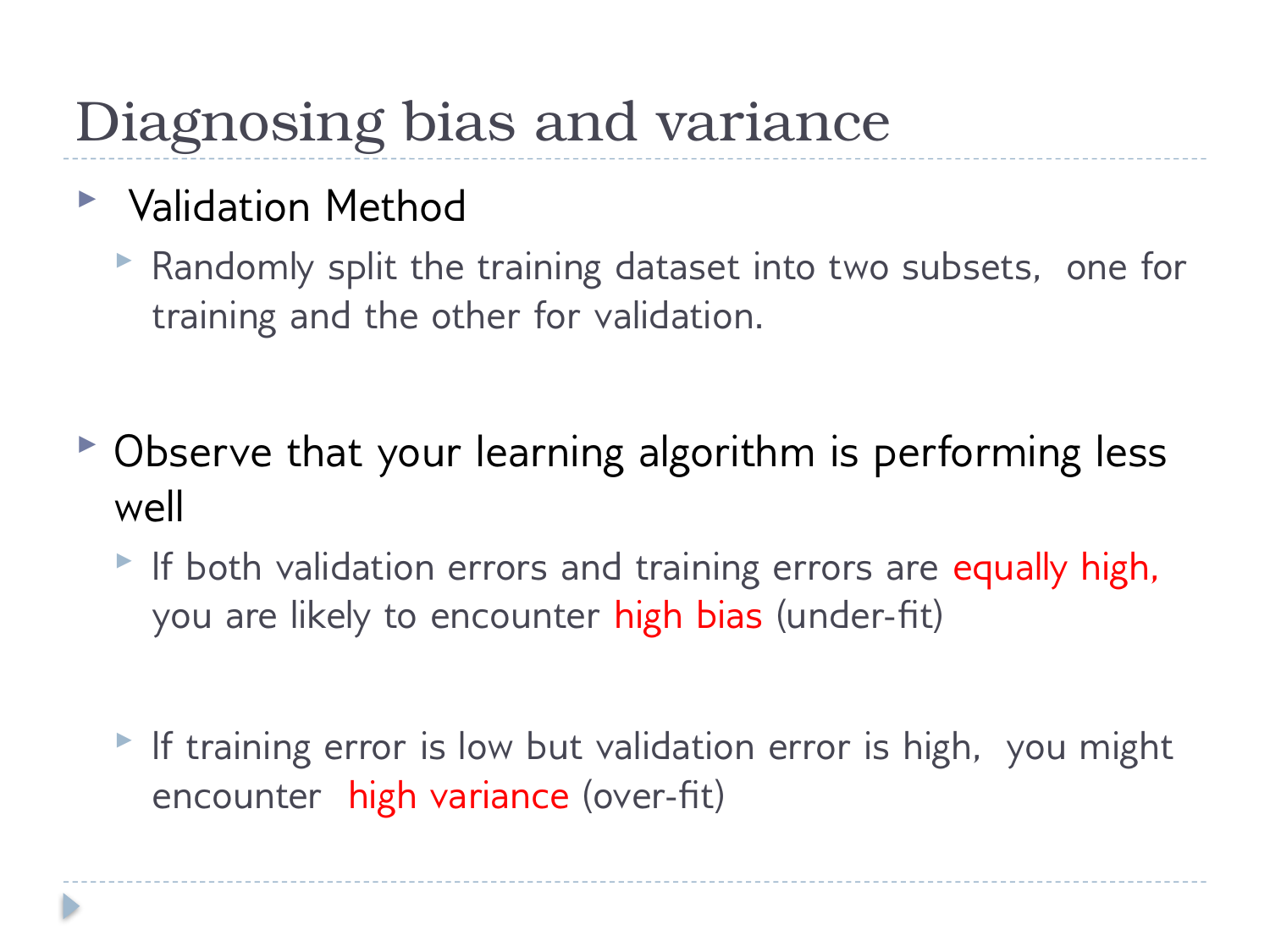

# Diagnosing bias and variance
 Validation Method
Randomly split the training dataset into two subsets,  one for training and the other for validation.

Observe that your learning algorithm is performing less well
If both validation errors and training errors are equally high,  you are likely to encounter high bias (under-fit)

If training error is low but validation error is high,  you might encounter  high variance (over-fit)